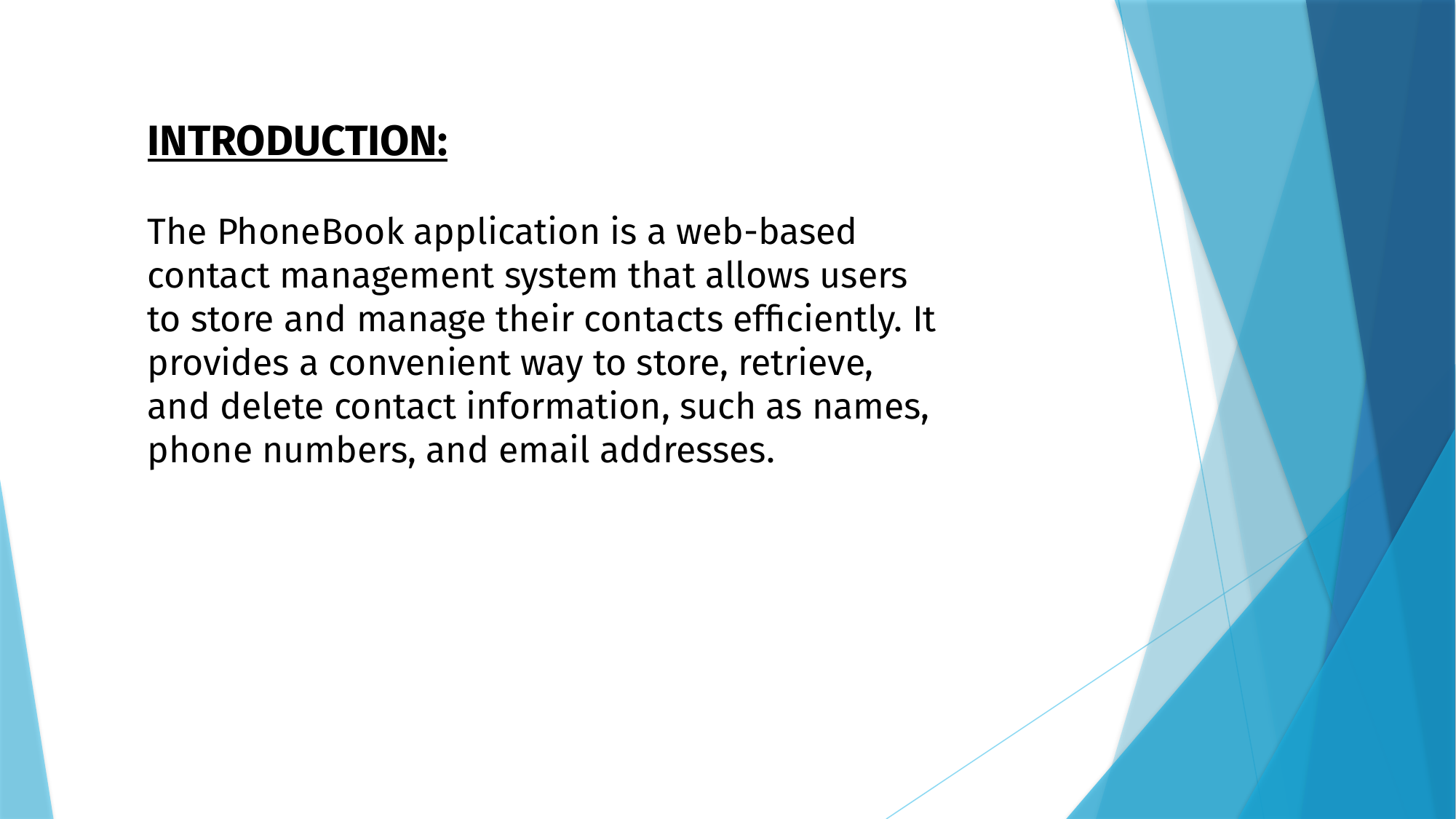

INTRODUCTION:

The PhoneBook application is a web-based contact management system that allows users to store and manage their contacts efficiently. It provides a convenient way to store, retrieve, and delete contact information, such as names, phone numbers, and email addresses.